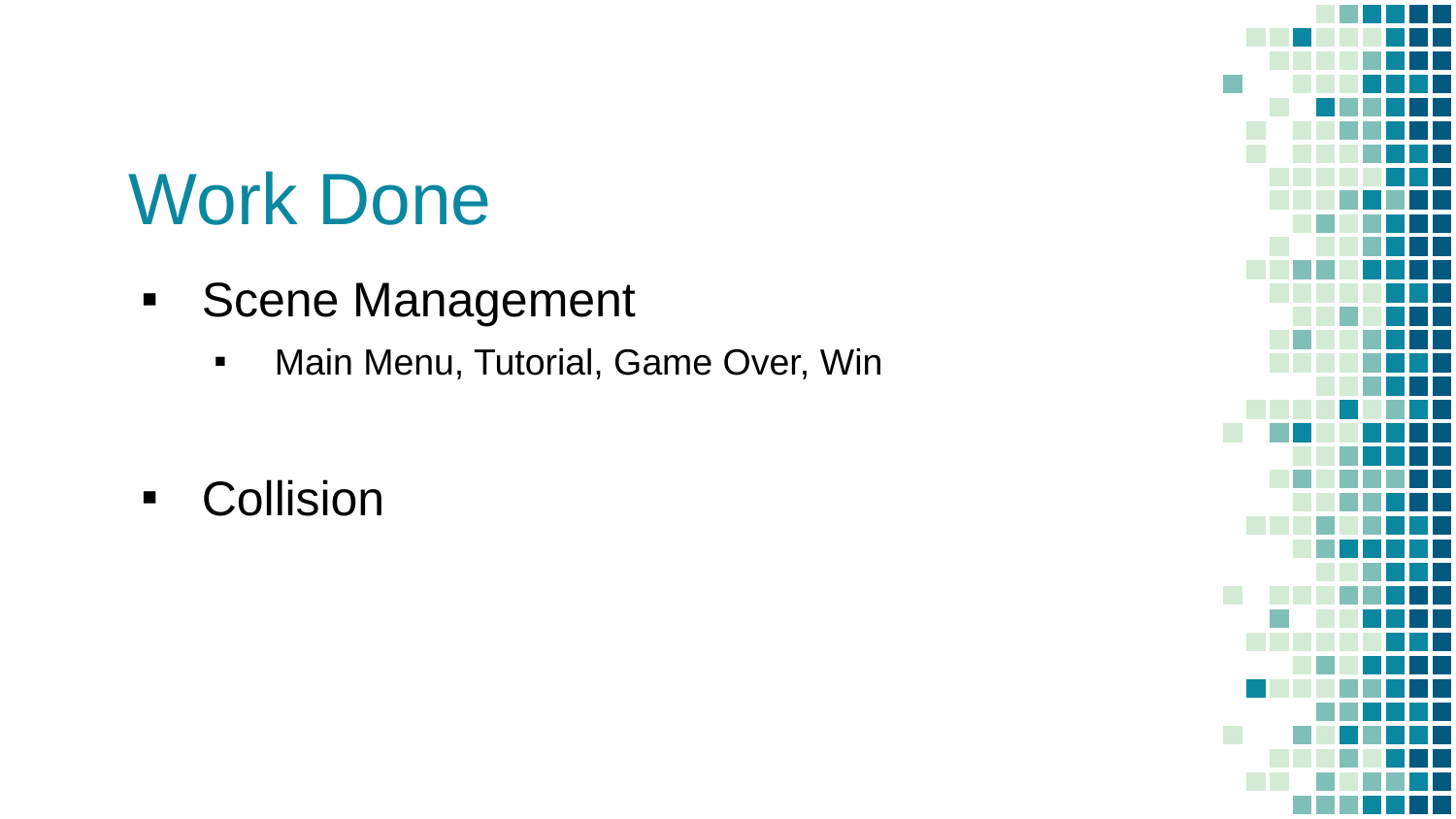

# Work Done
Scene Management
Main Menu, Tutorial, Game Over, Win

Collision